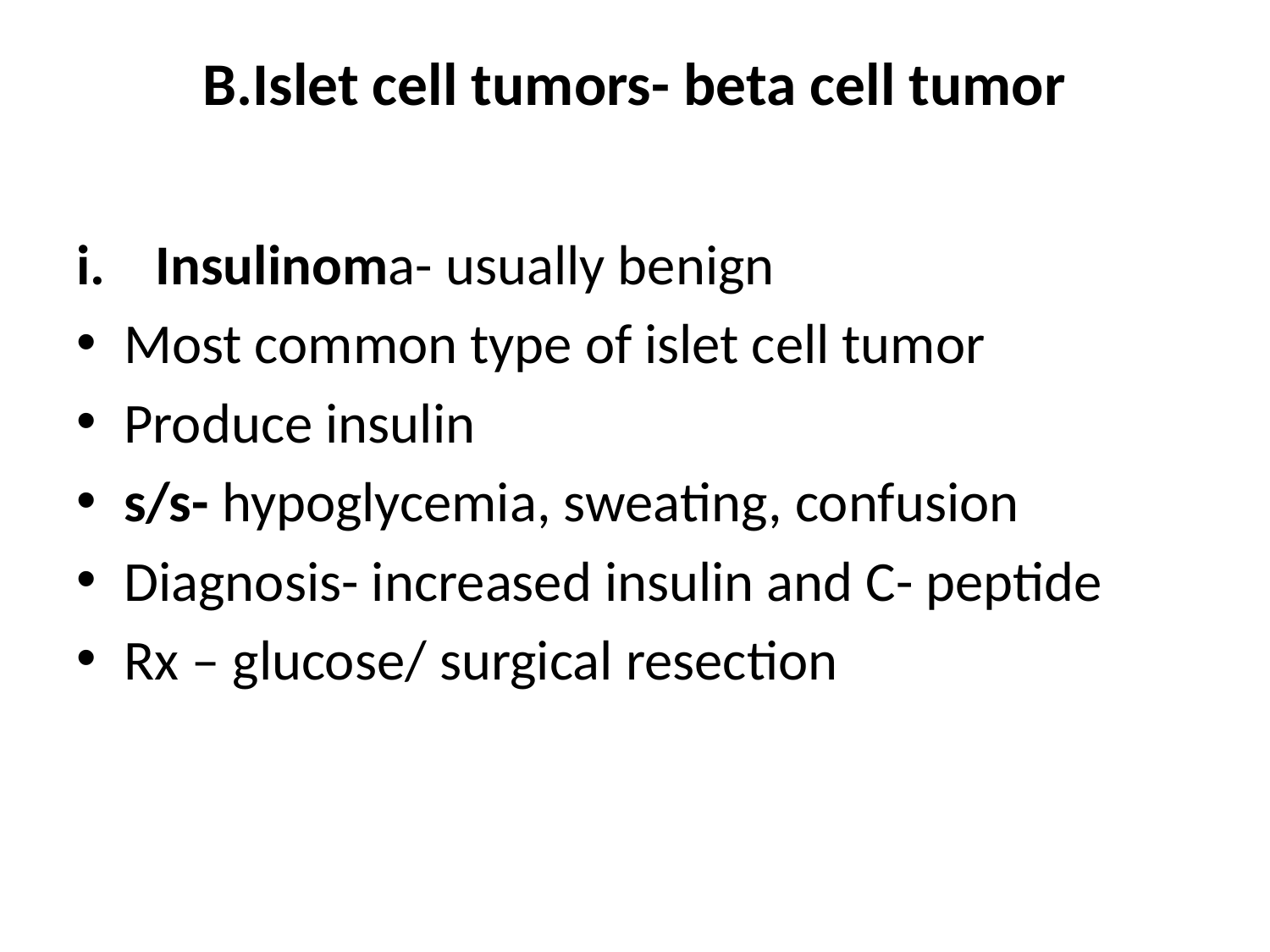

# B.Islet cell tumors- beta cell tumor
Insulinoma- usually benign
Most common type of islet cell tumor
Produce insulin
s/s- hypoglycemia, sweating, confusion
Diagnosis- increased insulin and C- peptide
Rx – glucose/ surgical resection